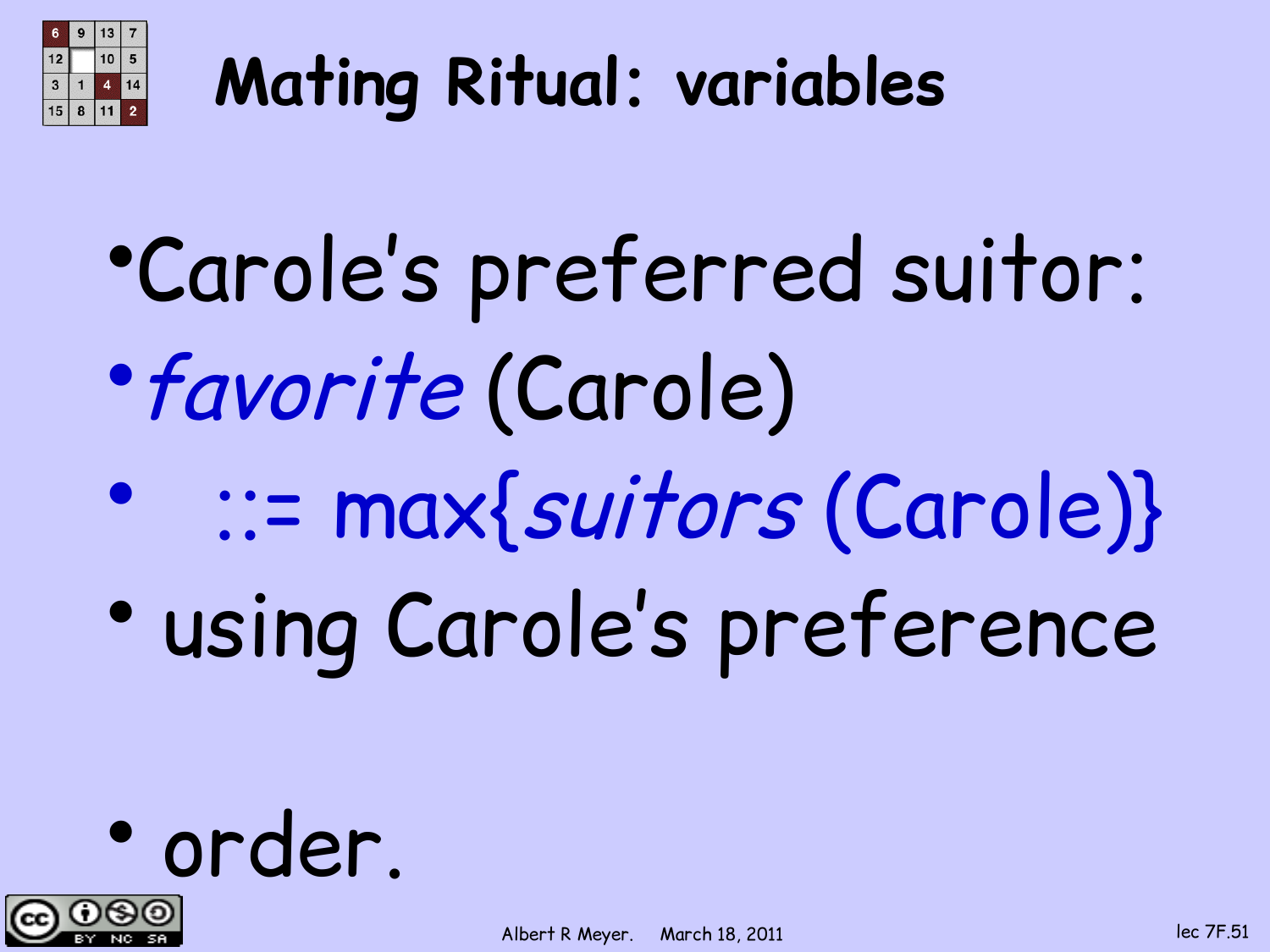

# Mating Ritual: variables
Carole’s preferred suitor:
favorite (Carole)
   ::= max{suitors (Carole)}
 using Carole’s preference
 order.
lec 7F.51